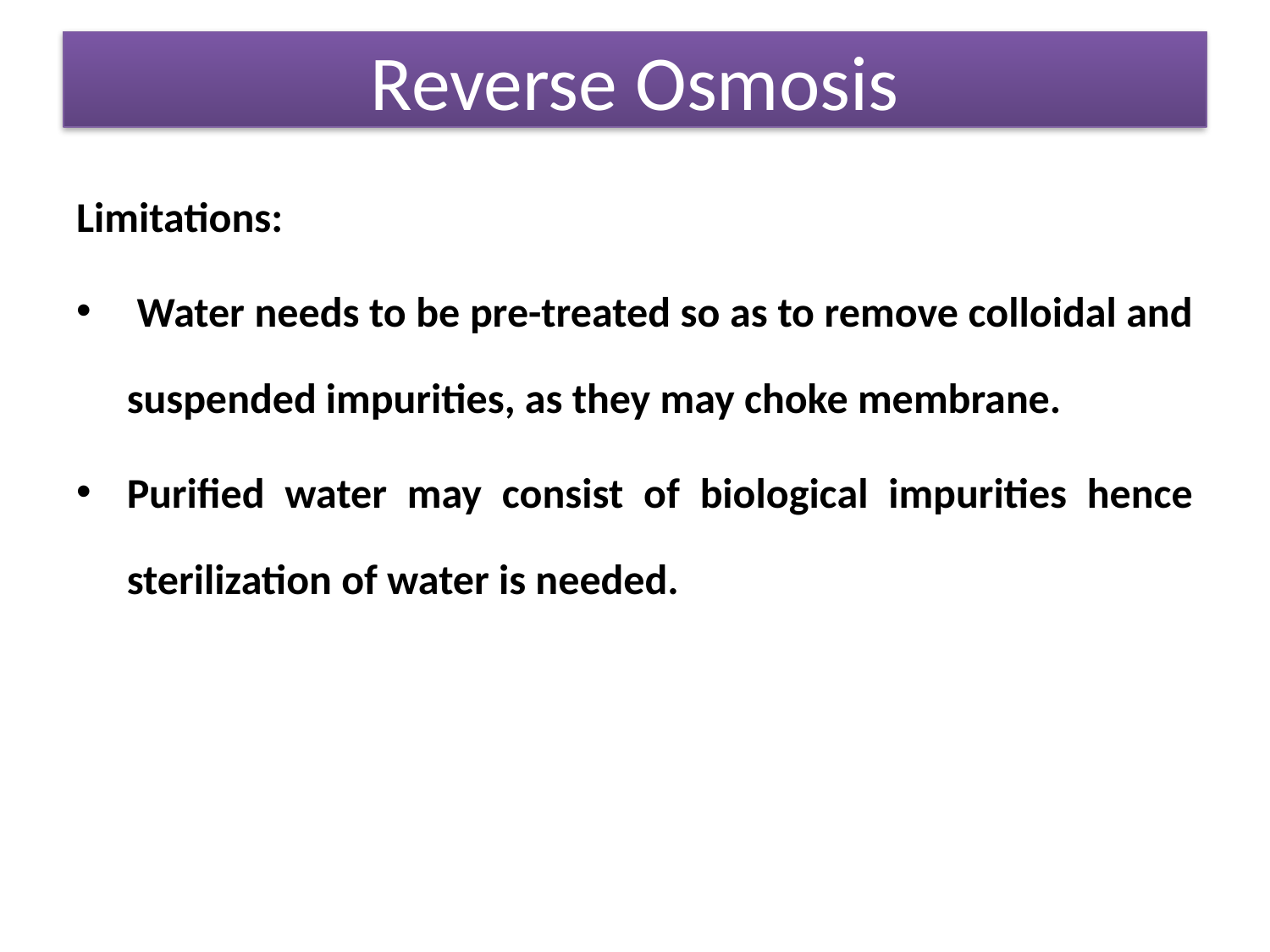

Reverse Osmosis
Limitations:
 Water needs to be pre-treated so as to remove colloidal and suspended impurities, as they may choke membrane.
Purified water may consist of biological impurities hence sterilization of water is needed.